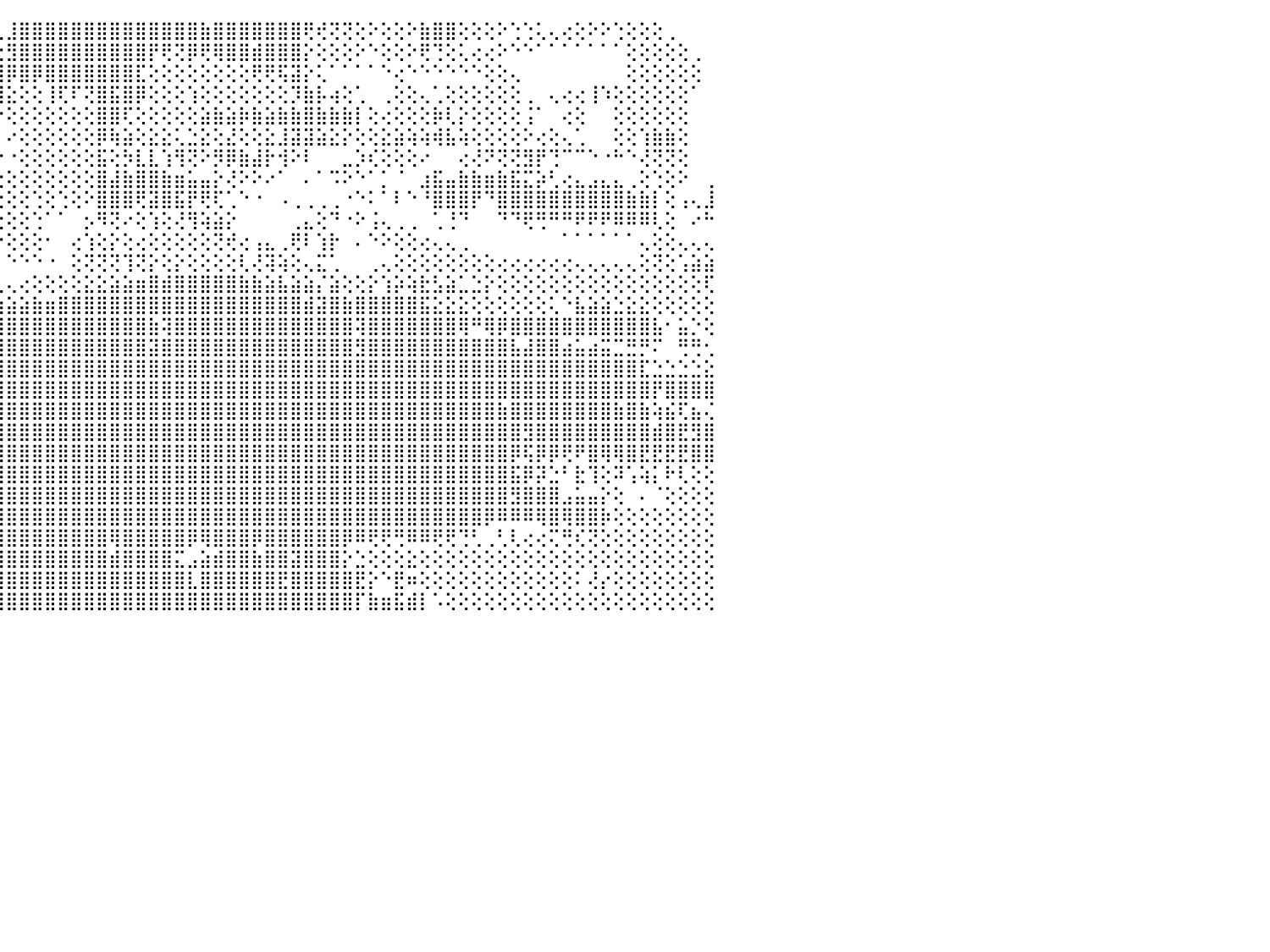

⢷⢜⣟⣿⣻⣻⣿⡇⠀⠀⠀⠀⠀⠀⠀⠀⠀⠀⠀⠀⠀⠀⠁⠁⠁⠀⢕⢗⢇⢔⢄⢀⢕⠀⠀⠁⠑⢕⢕⢕⢕⢱⣱⢸⣇⣸⣿⣿⣿⣿⣿⣿⣿⣿⣿⣿⣿⣿⣿⣿⣷⣿⣿⣿⣿⣿⣿⣿⢟⢞⢝⢝⢕⠕⢕⢕⠕⣷⣿⣿⢕⢕⢕⠕⢑⢑⢅⢄⢔⢕⠕⠕⢑⢕⢕⢕⢀⠀⠀⠀⠀
⣽⢏⣽⣿⢿⣿⣿⡇⠀⠀⠀⠀⠀⠀⠀⠀⠀⢀⠀⠀⠀⠀⠀⠀⠀⠀⠁⢕⢕⢕⠕⢀⢕⠀⠀⠀⠀⠀⠁⢕⢕⣾⢍⣵⢕⣻⣿⣿⣿⣿⣿⣿⣿⣿⣿⣿⡟⢟⢝⡿⢟⢿⣿⣿⣾⣿⣿⣿⡕⢕⢕⢕⠕⠑⢕⢕⠕⢟⢙⢕⢅⢔⢔⠕⠑⠑⠁⠁⠁⠁⠁⠁⠁⢕⢕⢕⢕⢕⢀⠀⠀
⣞⡇⣿⣻⣿⣿⣿⡇⠀⠀⠀⠀⠀⠀⠀⠔⠕⢕⢇⠕⠔⠀⠀⠀⠁⠀⢀⢕⢕⢑⢕⢕⢕⢕⠄⠀⢀⢀⢄⢔⣷⣝⣕⣜⣻⡿⣿⡿⣿⣿⣿⣿⣿⣿⣿⣏⢕⢕⢕⢕⢕⢕⢕⢕⢟⢟⢯⣽⡕⢅⠁⠁⠁⠁⠑⢔⠑⠑⠑⠑⠑⠑⢕⢕⢄⠀⠀⠀⠀⠀⠀⠀⠀⢕⢕⢕⢕⢕⢕⠀⠀
⡏⣕⢾⢿⣿⣿⣿⡇⠀⠀⠀⠀⠀⠀⠀⠀⠀⠀⠀⠀⠀⠀⢐⠕⠕⠜⢳⢷⣷⣕⢔⢔⠡⢕⡕⣙⢕⠕⠕⠕⡜⢝⢝⢙⣹⣕⢕⢕⢸⢏⠏⢝⣿⣯⣿⡿⢕⢕⢕⢱⢕⢕⢕⢕⢕⢕⢕⡹⣷⡧⢴⢕⢁⠀⢀⢕⢕⢄⢁⢕⢕⢕⢕⢕⢕⢀⠀⢄⢔⢔⢸⠱⢕⢕⢕⢕⢕⢕⠁⠀⠀
⡯⣽⢸⢿⣿⣿⣿⣷⠀⠀⢄⢀⠀⠀⠀⠄⢄⢔⢄⢔⠐⠑⠑⠑⠔⠔⠕⢕⢝⢹⣷⢵⢜⠕⠕⠕⠕⢕⠕⠕⢗⣏⡳⢕⠕⢕⢕⢕⢕⢕⢕⢕⣿⣿⢏⢕⢕⢕⢕⢕⣵⣷⣵⡷⣷⣵⣷⣷⣿⣷⣷⣷⡇⢕⢔⢕⢕⢕⡷⢇⡕⢕⢕⢕⢕⢨⠁⠀⢔⢕⠀⠀⢕⢕⢕⢕⢕⢕⠀⠀⠀
⣿⡷⢸⣷⣿⣿⣿⣿⠀⠀⠀⠁⠐⠐⢀⢀⢑⡜⢙⢓⠚⠛⠙⠑⠇⠴⠖⢗⡕⢜⢟⠀⠀⠀⠀⠀⠀⢔⣴⣾⣿⣿⡇⠕⠀⠔⢕⢕⢕⢕⢕⢕⡿⢷⣵⢕⣕⣕⢅⣑⣕⢕⣜⢕⢕⣕⣸⣽⣽⣵⣕⡕⢕⢕⣕⣵⢵⢵⢾⣧⢵⢕⢕⢕⢕⠕⢔⢕⢄⢁⠀⠀⢕⢕⢱⣷⣷⢕⠀⠀⠀
⣿⢾⣮⣵⣿⣿⣿⣿⢄⠀⠀⠀⠀⠀⠁⢡⢕⡇⠀⠁⠄⢔⢄⢕⢕⢕⢕⢕⠛⠙⠁⠀⢀⢀⠀⠀⠀⣼⣿⣿⣿⡿⢕⠄⠐⠐⢕⢕⢕⢕⢕⢕⣯⢕⡳⣇⣇⢱⢻⢝⠕⡻⡿⣷⣼⡗⢺⠕⠇⠀⠀⣀⡱⢎⢕⢕⢕⠔⠀⠀⢔⢜⠝⢝⢝⣻⡟⢙⠉⠉⠑⠐⠓⠑⢜⢝⢝⢕⠀⠀⠀
⣿⣜⣣⣿⣿⣿⣟⣿⣹⣷⢕⠀⠀⠀⠄⢅⢄⠅⢀⢔⢄⢀⢄⢀⢀⢕⢕⢕⢛⢆⣄⡄⢄⢕⢄⢔⢔⢍⢹⣹⡟⣣⡼⢄⢔⢕⢕⢕⢕⢕⢕⢕⣿⣼⣷⣿⣿⣷⣶⣥⣤⡕⢜⠕⠕⠔⠁⠀⠄⠁⠩⠕⠑⠁⡁⠈⠀⣰⣯⣤⣷⣷⣶⣷⣯⣍⡵⢃⢔⣄⣠⣄⣄⢀⢕⢑⢕⠕⠀⢀⠀
⣿⣮⣕⣿⣿⣿⣯⡷⡇⠉⢕⢔⢔⢄⢐⢐⢑⢑⠁⠑⠑⠑⠑⠐⠀⠁⢅⣰⣾⣿⡟⢕⢕⣕⣕⣕⣕⣵⣾⣿⣿⣿⡕⢕⢕⢕⢕⢑⢕⢑⢕⠕⣿⣿⣿⢟⣽⣿⣯⡟⢟⢏⢁⠑⠐⠀⠠⢀⢀⢀⢀⠐⠑⠅⠁⠇⠑⠘⣿⣿⣿⡟⠙⣿⣿⣿⣿⣿⣿⣿⣿⣿⣿⣷⣷⡇⢕⢠⢄⣸⠀
⣿⡇⣿⣻⣻⣟⣟⣿⡇⢄⠕⢕⠕⠀⠅⢐⠀⢀⠀⠀⠀⠀⠀⠀⠀⠄⢕⢻⡿⢿⢟⢣⢵⢗⢼⢽⢗⢿⣿⣿⡿⢟⢕⢕⢕⢕⢕⢑⠁⠁⠀⡢⠻⢝⠔⢕⢱⢕⢜⢻⢵⣵⡕⠀⠀⠀⠀⢀⣄⢕⠙⠐⠕⢨⢄⢀⢀⠀⢁⢘⠙⠀⠀⠙⠙⢟⢛⠛⠛⠟⠟⠟⠿⠿⠿⢇⢕⠀⠔⠓⠀
⣿⣯⢻⣹⣿⣿⣯⣿⣹⡀⠀⠀⢀⠀⠀⢀⢐⢕⠄⠤⠄⠐⠐⠒⠐⠀⠁⢁⢕⠑⠑⠑⠑⠑⠑⠑⠑⠕⢙⢝⡝⠁⠁⠁⠑⢕⢕⢕⠂⠀⢔⢱⢕⡕⢕⢔⢕⢕⢕⢕⢕⢝⢞⢔⢠⣄⢀⢟⠇⢱⡗⠀⠄⠑⠕⢕⢕⢔⢄⢄⢀⠀⠀⠀⠀⠀⠀⠀⠁⠁⠁⠁⠁⠁⢄⢕⢕⢄⢄⢄⠀
⠉⠑⠘⢑⢕⢔⢔⢔⢔⢔⢕⢕⢕⢕⠕⢐⢑⠑⠀⠀⠀⠀⠀⢀⢀⢄⢄⠁⠀⠀⠀⢠⣥⣥⢥⡅⠁⠄⠀⠑⠁⠀⠀⢄⠀⠑⠑⠑⠐⠀⢕⢝⢝⢝⢹⢝⡕⢕⡕⢕⢕⢕⢕⢇⢜⢽⢵⢕⢄⣍⢁⠀⠀⢀⢄⢕⢕⢕⢕⢕⢕⢕⢕⢔⢔⢔⢔⢔⢔⢄⢄⢄⢄⢄⢕⢝⢕⢡⣵⣵⠀
⢄⢕⢕⡇⢕⢕⢕⢕⢕⢕⡕⢑⢇⢇⢅⢕⢕⢔⢔⣔⣡⣥⣵⣵⣴⣵⣵⣷⠀⠀⠀⠨⢝⠟⠟⠃⠀⠀⠀⠀⠀⠀⠀⢕⢀⢄⢔⢕⢕⢕⢕⣕⣕⣵⣵⣶⣿⣾⣿⣿⣿⣿⣿⣷⣷⣵⣧⣵⣵⡌⣵⢕⢕⡕⢱⡵⢵⣗⣣⣵⣁⣑⡕⢕⢕⢕⢕⢕⢕⢕⢕⢕⢕⢕⢕⢕⢕⢕⢕⢏⠀
⢗⢇⢜⣏⣝⣝⣹⣵⣵⣵⣵⣷⣷⣷⡾⢟⢟⢟⣝⣟⣟⣿⣿⣿⣽⣿⢇⢕⢕⢄⢄⢄⢄⢄⢄⢄⢄⢄⢄⢄⢄⢄⠄⣕⣱⣵⣵⣷⣶⣿⣿⣿⣿⣿⣿⣿⣿⣿⣿⣿⣿⣿⣿⣿⣿⣿⣿⣿⣾⣽⣿⣷⣿⣿⣿⣿⣿⣯⣕⣕⣕⢕⢕⢕⢕⢕⢕⢅⠑⣧⣵⣵⣑⣕⣕⢕⢕⢕⢕⢕⠀
⣿⣿⣿⣿⣿⣿⣿⣿⣿⣿⣿⣿⣿⣿⣿⣿⣿⣿⣿⣿⣿⣿⣿⣿⣿⣿⣿⣿⣿⣿⣿⣿⣿⣿⣿⣿⣿⣿⣿⣿⣾⣿⣿⣿⣿⣿⣿⣿⣿⣿⣿⣿⣿⣿⣿⣿⣷⢽⣿⣿⣿⣿⣿⣿⣿⣿⣿⣿⣿⣿⣿⣿⢽⣿⣿⣿⣿⣿⣿⣿⢿⠛⢿⡿⣿⣿⣿⣿⣿⣿⣿⣿⣿⣿⣿⣧⠂⣥⡑⢕⠀
⣿⣿⣿⣿⣿⣿⣿⣿⣿⣿⣾⣯⣿⣿⣿⣿⣿⣿⣿⣿⣿⣿⣿⣿⣿⣿⣿⣿⣿⣿⣿⣿⣿⣿⣿⣿⣿⣿⣿⣿⣿⣿⣿⣿⣿⣿⣿⣿⣿⣿⣿⣿⣿⣿⣿⣿⣽⣿⣿⣿⣿⣿⣿⣿⣿⣿⣿⣿⣿⣿⣿⣿⣻⣿⣿⣿⣿⣿⣿⣿⣿⣿⣿⣿⣧⣼⣿⣿⣴⣥⣴⣭⣉⣛⡛⠍⠀⢛⢛⢂⠀
⣿⣿⣿⣿⣿⣿⣿⣿⣿⣿⣿⣿⣿⣿⣿⣿⣿⣿⣿⣿⣿⣿⣿⣿⣿⣿⣿⣿⣿⣿⣿⣿⣿⣿⣿⣿⣿⣿⣿⣿⣿⣿⣿⣿⣿⣿⣿⣿⣿⣿⣿⣿⣿⣿⣿⣿⣿⣿⣿⣿⣿⣿⣿⣿⣿⣿⣿⣿⣿⣿⣿⣿⣿⣿⣿⣿⣿⣿⣿⣿⣿⣿⣿⣿⣿⣿⣿⣿⣿⣿⣿⣿⣿⣿⣏⣑⣑⣑⣑⣕⠀
⣿⣿⣿⣿⣿⣿⣿⣿⣿⣿⣿⣿⣿⣿⣿⣿⣿⣿⣿⣿⣿⣿⣿⣿⣿⣿⣿⣿⣿⣿⣿⣿⣿⣿⣿⣿⣿⣿⣿⣿⣿⣿⣿⣿⣿⣿⣿⣿⣿⣿⣿⣿⣿⣿⣿⣿⣿⣿⣿⣿⣿⣿⣿⣿⣿⣿⣿⣿⣿⣿⣿⣿⣿⣿⣿⣿⣿⣿⣿⣿⣿⣿⣿⣿⣿⣿⣿⣿⣿⣿⣿⣿⣿⣿⣿⡟⣿⣿⣿⣿⠀
⣿⣿⣿⣿⣿⣿⣿⣿⣿⣿⣿⣿⣿⣿⣿⣿⣿⣿⣿⣿⣿⣿⣿⣿⣿⣿⣿⣿⣿⣿⣿⣿⣿⣿⣿⣿⣿⣿⣿⣿⣿⣿⣿⣿⣿⣿⣿⣿⣿⣿⣿⣿⣿⣿⣿⣿⣿⣿⣿⣿⣿⣿⣿⣿⣿⣿⣿⣿⣿⣿⣿⣿⣿⣿⣿⣿⣿⣿⣿⣿⣿⣿⣿⣷⣿⣿⣿⣿⣿⣿⣿⣿⣷⣿⣷⢵⣮⢏⣦⢌⠀
⣻⡿⢿⠿⢿⢿⣿⣿⣿⣿⣿⣿⣿⣿⣿⣿⣿⣿⣿⣿⣿⣿⣿⣿⣿⣿⣿⣿⣿⣿⣿⣿⣿⣿⣿⣿⣿⣿⣿⣿⣿⣿⣿⣿⣿⣿⣿⣿⣿⣿⣿⣿⣿⣿⣿⣿⣿⣿⣿⣿⣿⣿⣿⣿⣿⣿⣿⣿⣿⣿⣿⣿⣿⣿⣿⣿⣿⣿⣿⣿⣿⣿⣿⣿⣿⣻⣿⣿⣿⣿⣿⣿⣿⣿⣿⣾⣿⣟⣻⣿⠀
⣧⣵⣽⣽⣾⣿⣿⣿⣿⣿⣿⣿⣿⣿⣿⣿⣿⣿⣿⣿⣿⣿⣿⣿⣿⣿⣿⣿⣿⣿⣿⣿⣿⣿⣿⣿⣿⣿⣿⣿⣿⣿⣿⣿⣿⣿⣿⣿⣿⣿⣿⣿⣿⣿⣿⣿⣿⣿⣿⣿⣿⣿⣿⣿⣿⣿⣿⣿⣿⣿⣿⣿⣿⣿⣿⣿⣿⣿⣿⣿⣿⣿⣿⣿⡿⢯⡿⡿⢟⠟⣿⢿⢿⣿⣟⣟⣟⣟⣿⣿⠀
⣿⣿⣿⣿⣿⣿⣿⣿⣿⣿⣿⣿⣿⣿⣿⣿⣿⣿⣿⣿⣿⣿⣿⣿⣿⣿⣿⣿⣿⣿⣿⣿⣿⣿⣿⣿⣿⣿⣿⣿⣿⣿⣿⣿⣿⣿⣿⣿⣿⣿⣿⣿⣿⣿⣿⣿⣿⣿⣿⣿⣿⣿⣿⣿⣿⣿⣿⣿⣿⣿⣿⣿⣿⣿⣿⣿⣿⣿⣿⣿⣿⣿⣿⣿⣯⡿⡽⣑⠃⣗⢹⢕⠽⢡⢵⡅⠗⢇⢕⢕⠀
⣿⣿⣿⣿⣿⣿⣿⣿⣿⣿⣿⣿⣿⣿⣿⣿⣿⣿⣿⣿⣿⣿⣿⣿⣿⣿⣿⣿⣿⣿⣿⣿⣿⣿⣿⣿⣿⣿⣿⣿⣿⣿⣿⣿⣿⣿⣿⣿⣿⣿⣿⣿⣿⣿⣿⣿⣿⣿⣿⣿⣿⣿⣿⣿⣿⣿⣿⣿⣿⣿⣿⣿⣿⣿⣿⣿⣿⣿⣿⣿⣿⣿⣿⣿⣻⣿⣿⣿⣠⣥⣤⡕⢕⠀⠄⠈⢕⢕⢕⢕⠀
⣿⣿⣿⣿⣿⣿⣿⣿⣿⣿⣿⣿⣿⣿⣿⣿⣿⣿⣿⣿⣿⣿⣿⣿⣿⣿⣿⣿⣿⣿⣿⣿⣿⣿⣿⣿⣿⣿⣿⣿⣿⣿⣿⣿⣿⣿⣿⣿⣿⣿⣿⣿⣿⣿⣿⣿⣿⣿⣿⣿⣿⣿⣿⣿⣿⣿⣿⣿⣿⣿⣿⣿⣿⣿⣿⣿⣿⣿⣿⣿⣿⣿⡿⠿⠿⠿⢿⣿⢿⣿⣿⡷⢕⢕⢕⢕⢕⢕⢕⢕⠀
⣿⣿⣿⣿⣿⣿⣿⣿⣿⣿⣿⣿⣿⣿⣿⣿⣿⣿⣿⣿⣿⣿⣿⣿⣿⣿⣿⣿⣿⣿⣿⣿⣿⣿⣿⣿⣿⣿⣿⣿⣿⣿⣿⣿⣿⣿⣿⣿⣿⣿⣿⣿⣿⢿⣿⣿⣿⣿⣿⡿⢿⣿⣿⣿⡿⣿⣿⣿⣿⣿⣿⡿⠿⢟⢟⢛⠿⠿⢟⢟⢙⢃⢀⢃⢇⢔⢔⢍⢛⢎⢝⢕⢕⢕⢕⢕⢕⢕⢕⢕⠀
⢿⢿⢿⢿⢿⢿⣿⣿⣿⣿⣿⣿⣿⣿⣿⣿⣿⣿⣿⣿⣿⣿⣿⣿⣿⣿⣿⣿⣿⣿⣿⣿⣿⣿⣿⣿⣿⣿⣿⣿⣿⣿⣿⣿⣿⣿⣿⣿⣿⣿⣿⣿⣿⣾⣿⣿⣿⣿⣍⣠⣵⣾⣿⣿⣷⣿⣿⣽⣿⣿⣿⡕⣑⢕⢕⢕⣕⢕⢕⢕⢕⢕⢕⢕⢕⢕⢕⢕⢕⢕⢕⢕⢕⢕⢕⢕⢕⢕⢕⢕⠀
⡕⢕⡳⡕⣱⢕⣵⣜⢝⢟⣽⣿⣿⣽⣿⣝⣿⣿⣿⣿⣿⢏⢟⣿⣿⣿⣿⣿⣿⣿⣿⣿⣿⣿⣿⣿⣿⣿⣿⣿⣿⣿⣿⣿⣿⣿⣿⣿⣿⣿⣿⣿⣿⣿⣿⣿⣿⣿⣿⣇⣿⣿⣿⣿⣿⣿⣟⣿⣿⣿⣿⣿⣟⡕⠑⣟⠶⢕⢕⢕⢕⢕⢕⢕⢕⢕⢕⢕⢕⠅⢜⡔⢕⢕⢕⢕⢕⢕⢕⢕⠀
⢕⡨⡇⣳⢞⡇⢺⢽⣇⢕⢜⢹⣿⣿⣿⣿⣿⣿⣿⣿⣵⢥⣾⣿⣿⣿⣿⣿⣿⣿⣿⣿⣿⣿⣿⣿⣿⣿⣿⣿⣿⣿⣿⣿⣿⣿⣿⣿⣿⣿⣿⣿⣿⣿⣿⣿⣿⣿⣿⣿⣿⣿⣿⣿⣿⣿⣿⣿⣿⣿⣿⣿⡏⣷⣶⣯⣾⡇⠡⢕⢕⢕⢕⢕⢕⢕⢕⢕⢕⢕⢕⢕⢕⢕⢕⢕⢕⢕⢕⢕⠀
⠀⠀⠀⠀⠀⠀⠀⠀⠀⠀⠀⠀⠀⠀⠀⠀⠀⠀⠀⠀⠀⠀⠀⠀⠀⠀⠀⠀⠀⠀⠀⠀⠀⠀⠀⠀⠀⠀⠀⠀⠀⠀⠀⠀⠀⠀⠀⠀⠀⠀⠀⠀⠀⠀⠀⠀⠀⠀⠀⠀⠀⠀⠀⠀⠀⠀⠀⠀⠀⠀⠀⠀⠀⠀⠀⠀⠀⠀⠀⠀⠀⠀⠀⠀⠀⠀⠀⠀⠀⠀⠀⠀⠀⠀⠀⠀⠀⠀⠀⠀⠀